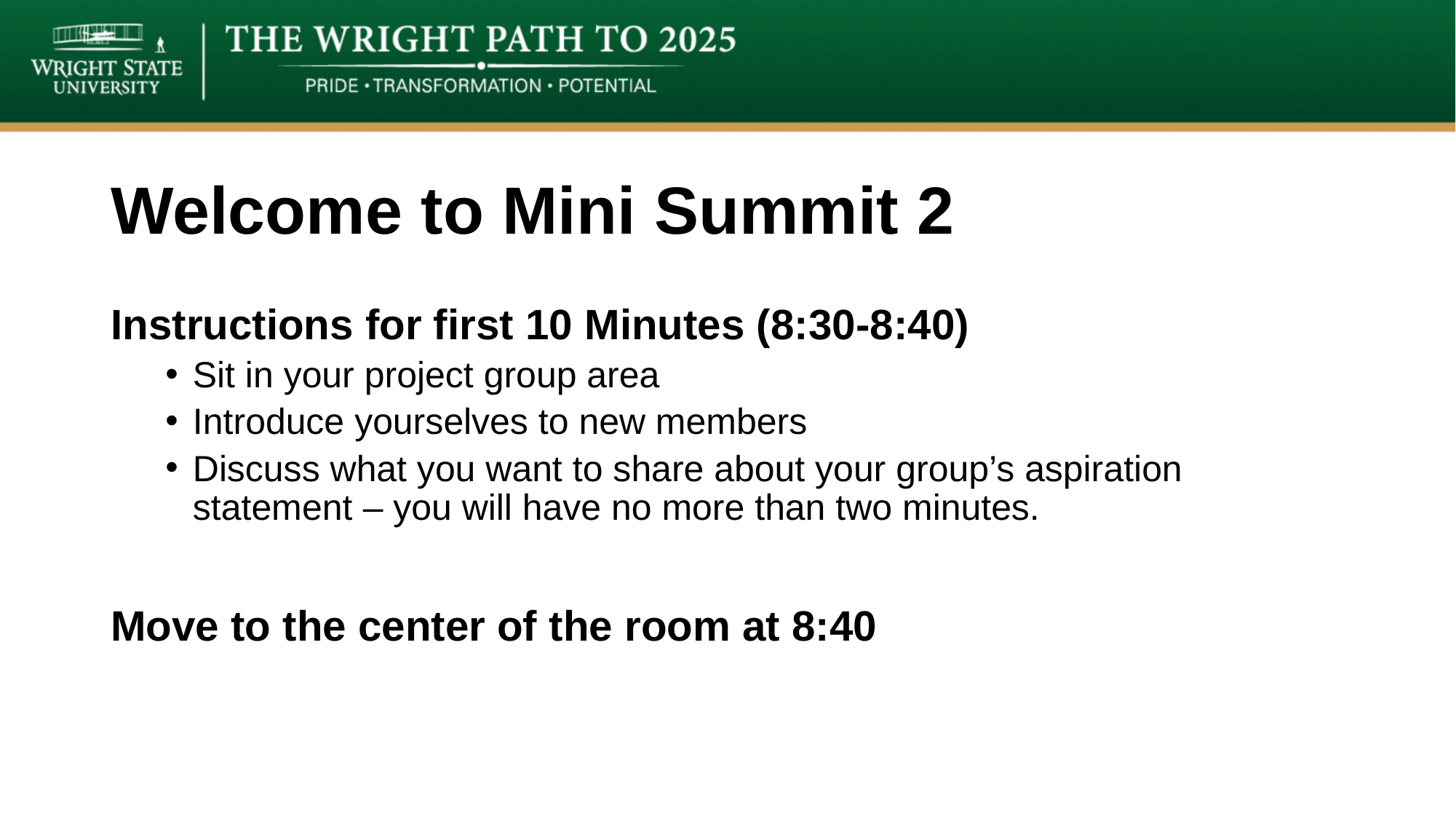

# Welcome to Mini Summit 2
Instructions for first 10 Minutes (8:30-8:40)
Sit in your project group area
Introduce yourselves to new members
Discuss what you want to share about your group’s aspiration statement – you will have no more than two minutes.

Move to the center of the room at 8:40